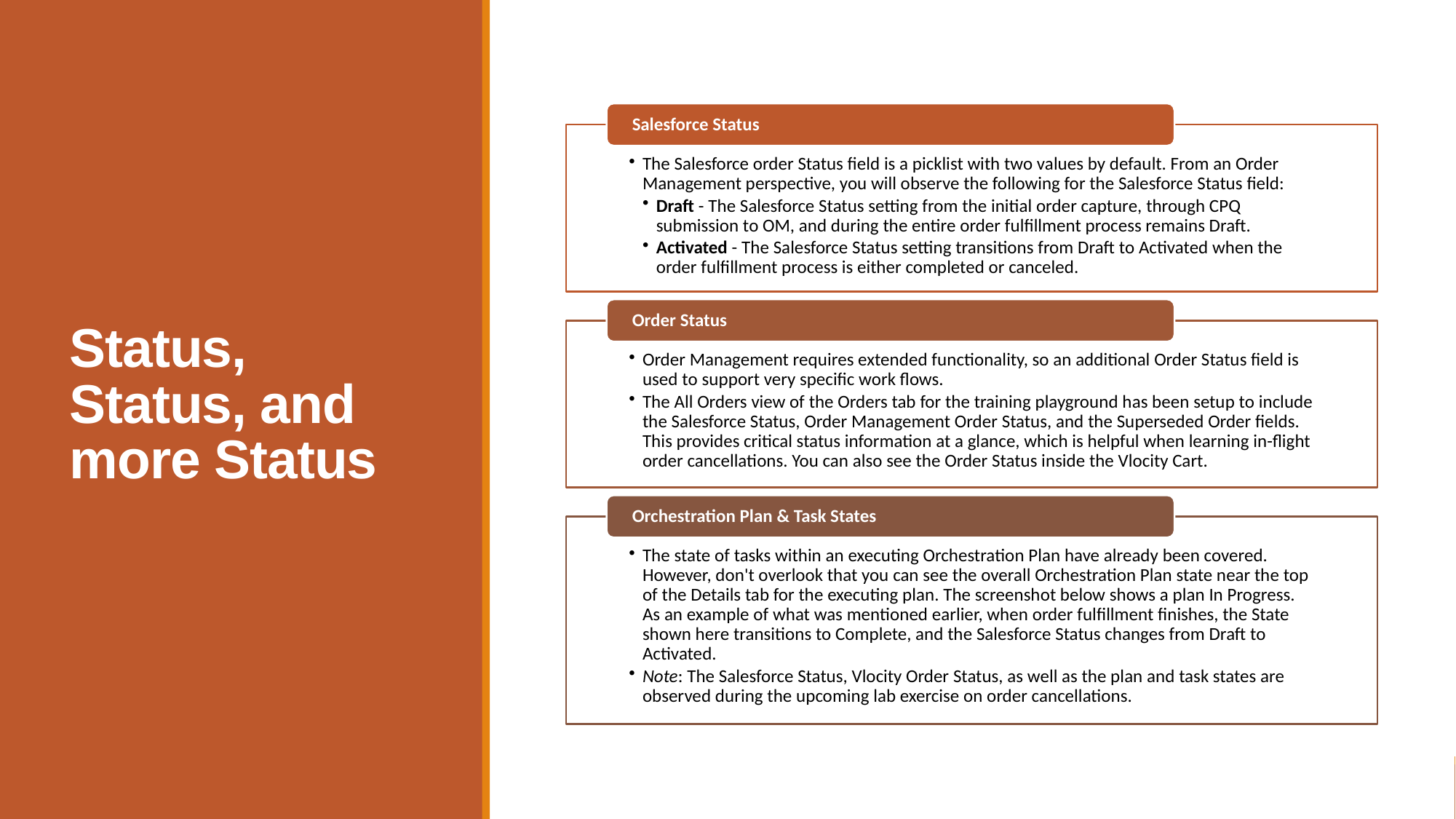

# Status, Status, and more Status
The Salesforce order Status field is a picklist with two values by default. From an Order Management perspective, you will observe the following for the Salesforce Status field:
Draft - The Salesforce Status setting from the initial order capture, through CPQ submission to OM, and during the entire order fulfillment process remains Draft.
Activated - The Salesforce Status setting transitions from Draft to Activated when the order fulfillment process is either completed or canceled.
Salesforce Status
Order Management requires extended functionality, so an additional Order Status field is used to support very specific work flows.
The All Orders view of the Orders tab for the training playground has been setup to include the Salesforce Status, Order Management Order Status, and the Superseded Order fields. This provides critical status information at a glance, which is helpful when learning in-flight order cancellations. You can also see the Order Status inside the Vlocity Cart.
Order Status
The state of tasks within an executing Orchestration Plan have already been covered. However, don't overlook that you can see the overall Orchestration Plan state near the top of the Details tab for the executing plan. The screenshot below shows a plan In Progress. As an example of what was mentioned earlier, when order fulfillment finishes, the State shown here transitions to Complete, and the Salesforce Status changes from Draft to Activated.
Note: The Salesforce Status, Vlocity Order Status, as well as the plan and task states are observed during the upcoming lab exercise on order cancellations.
Orchestration Plan & Task States